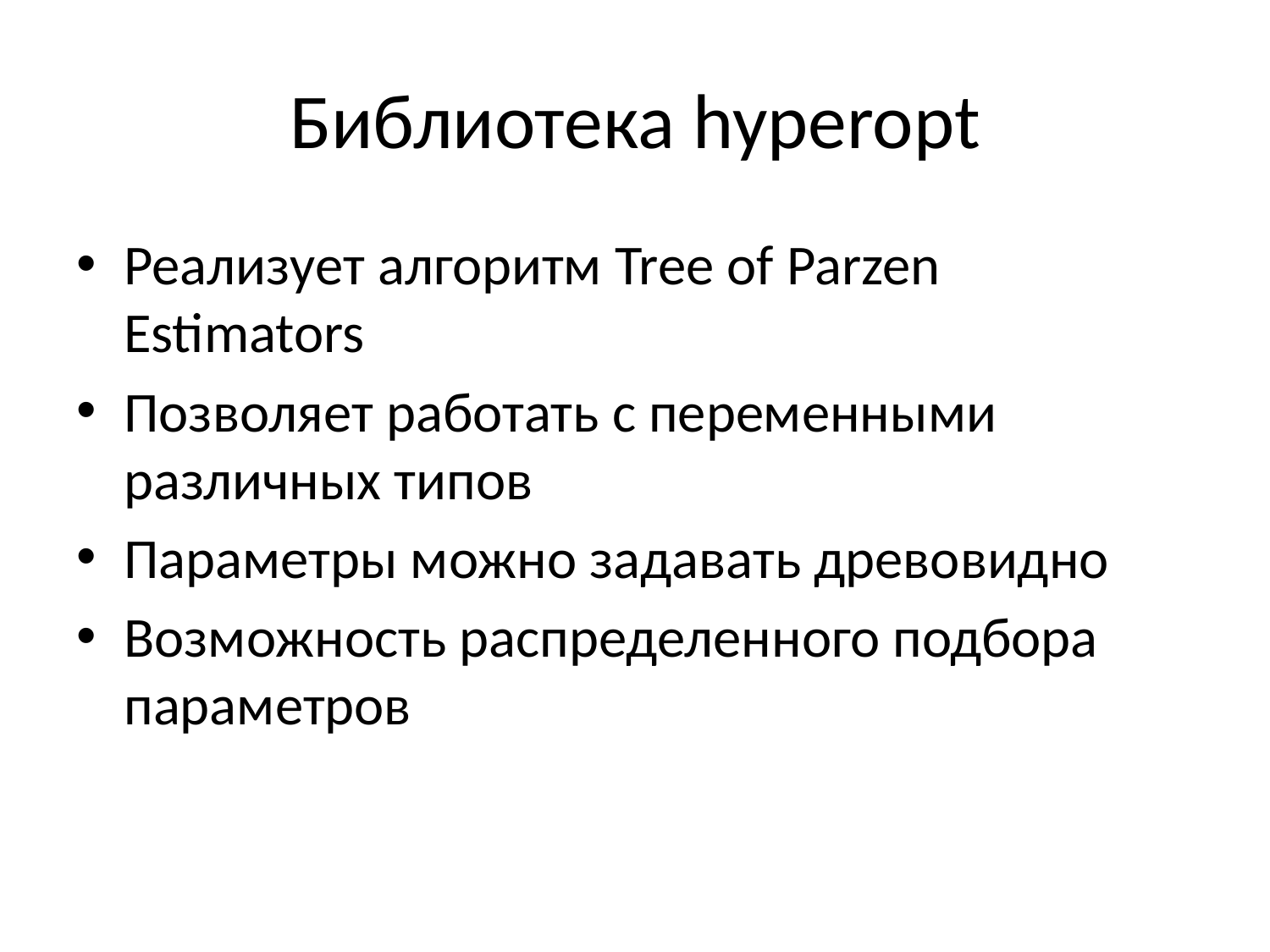

# Библиотека hyperopt
Реализует алгоритм Tree of Parzen Estimators
Позволяет работать с переменными различных типов
Параметры можно задавать древовидно
Возможность распределенного подбора параметров